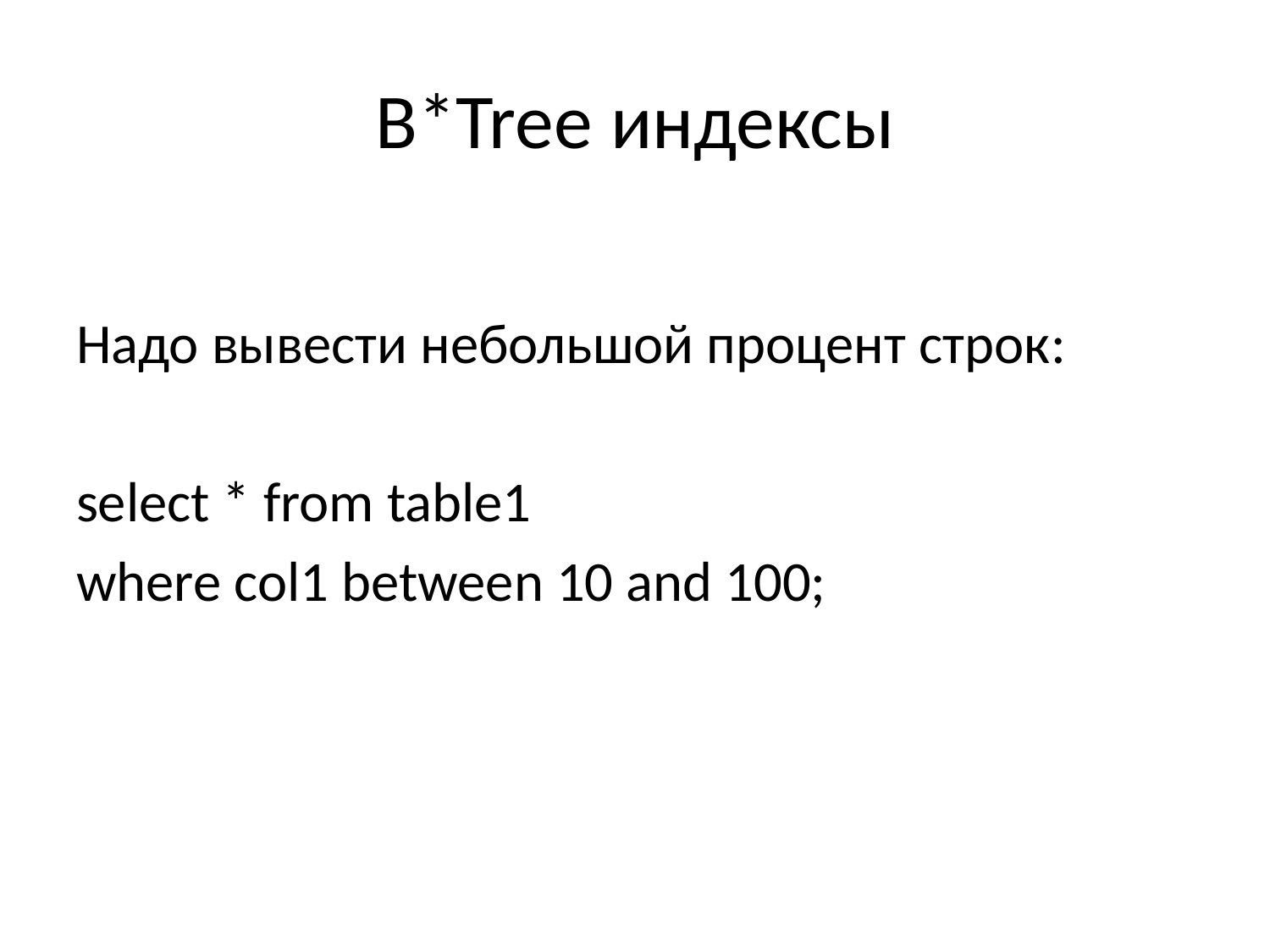

# B*Tree индексы

Надо вывести небольшой процент строк:

select * from table1
where col1 between 10 and 100;